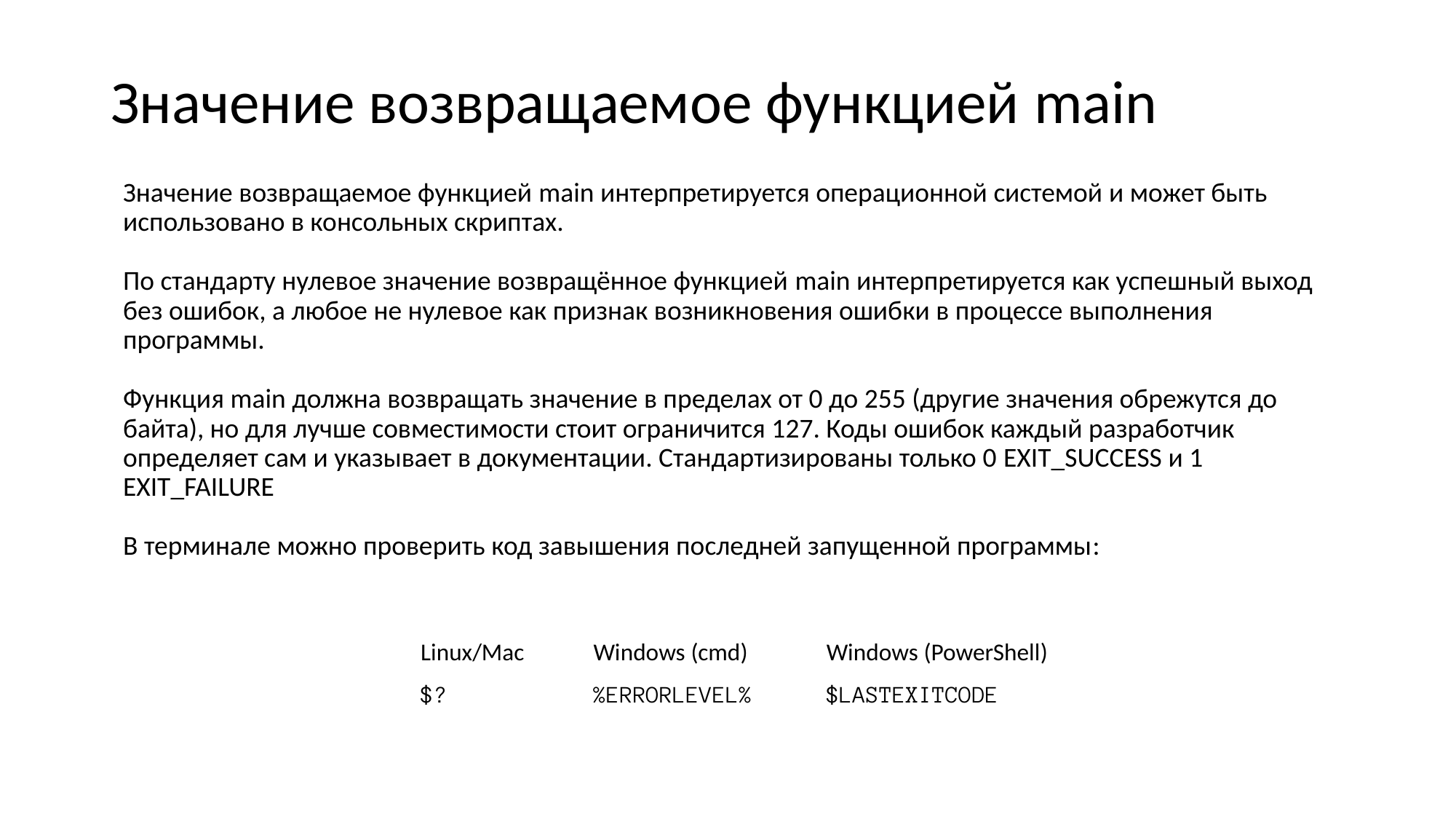

# Значение возвращаемое функцией main
Значение возвращаемое функцией main интерпретируется операционной системой и может быть использовано в консольных скриптах.

По стандарту нулевое значение возвращённое функцией main интерпретируется как успешный выход без ошибок, а любое не нулевое как признак возникновения ошибки в процессе выполнения программы.

Функция main должна возвращать значение в пределах от 0 до 255 (другие значения обрежутся до байта), но для лучше совместимости стоит ограничится 127. Коды ошибок каждый разработчик определяет сам и указывает в документации. Стандартизированы только 0 EXIT_SUCCESS и 1 EXIT_FAILURE

В терминале можно проверить код завышения последней запущенной программы:

| Linux/Mac | Windows (cmd) | Windows (PowerShell) |
| --- | --- | --- |
| $? | %ERRORLEVEL% | $LASTEXITCODE |